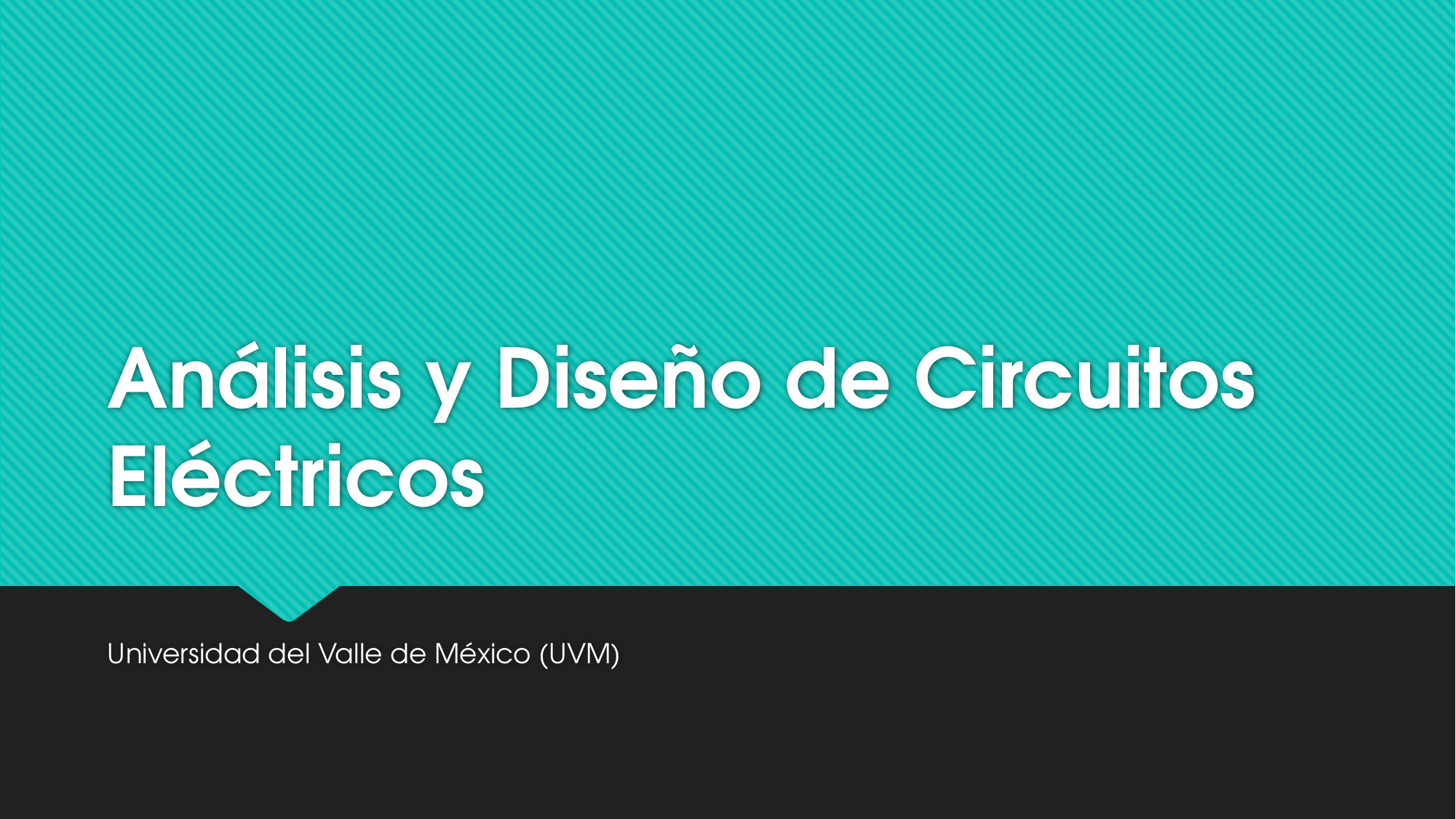

# Análisis y Diseño de Circuitos Eléctricos
Universidad del Valle de México (UVM)